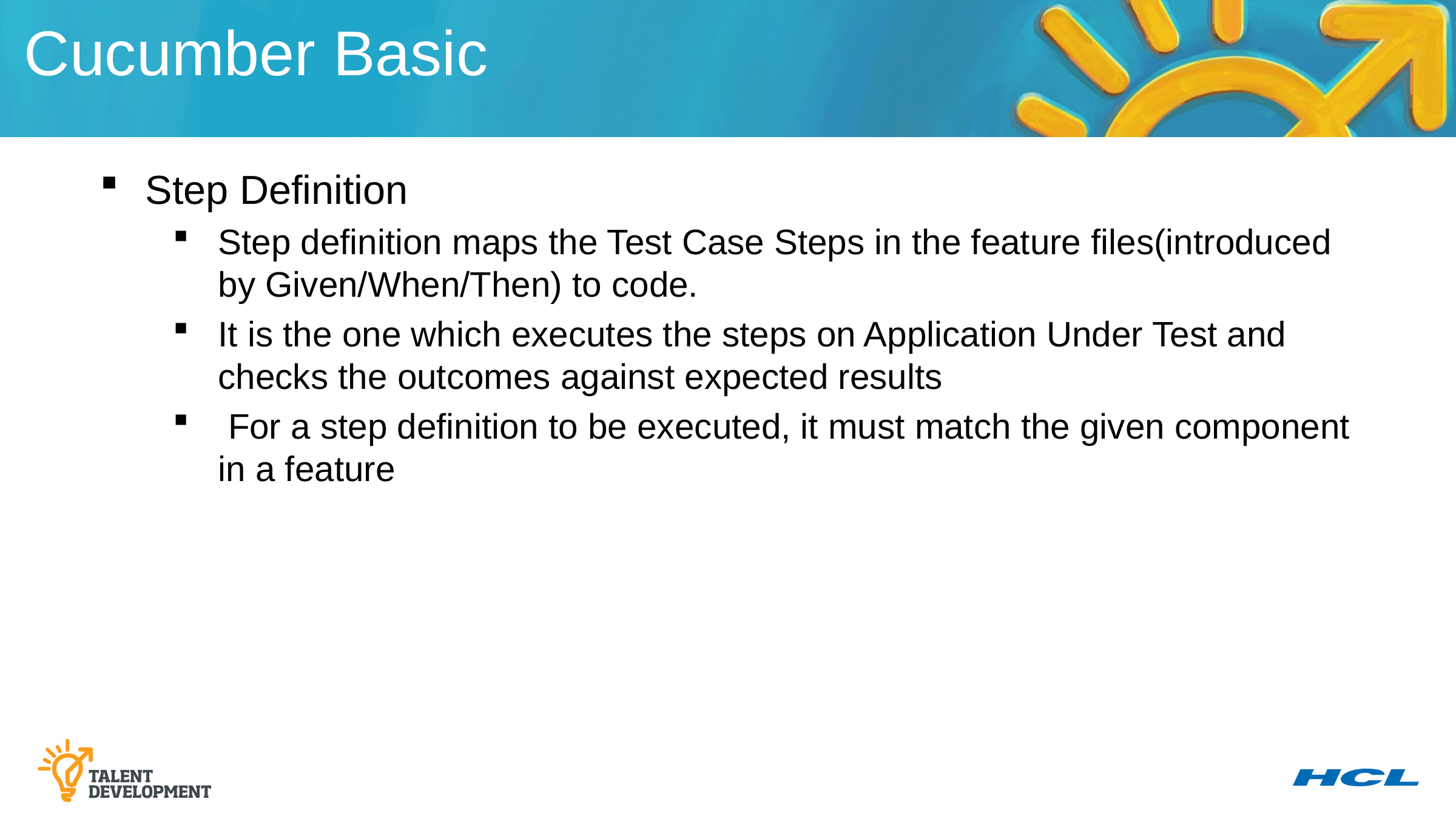

Cucumber Basic
Step Definition
Step definition maps the Test Case Steps in the feature files(introduced by Given/When/Then) to code.
It is the one which executes the steps on Application Under Test and checks the outcomes against expected results
 For a step definition to be executed, it must match the given component in a feature